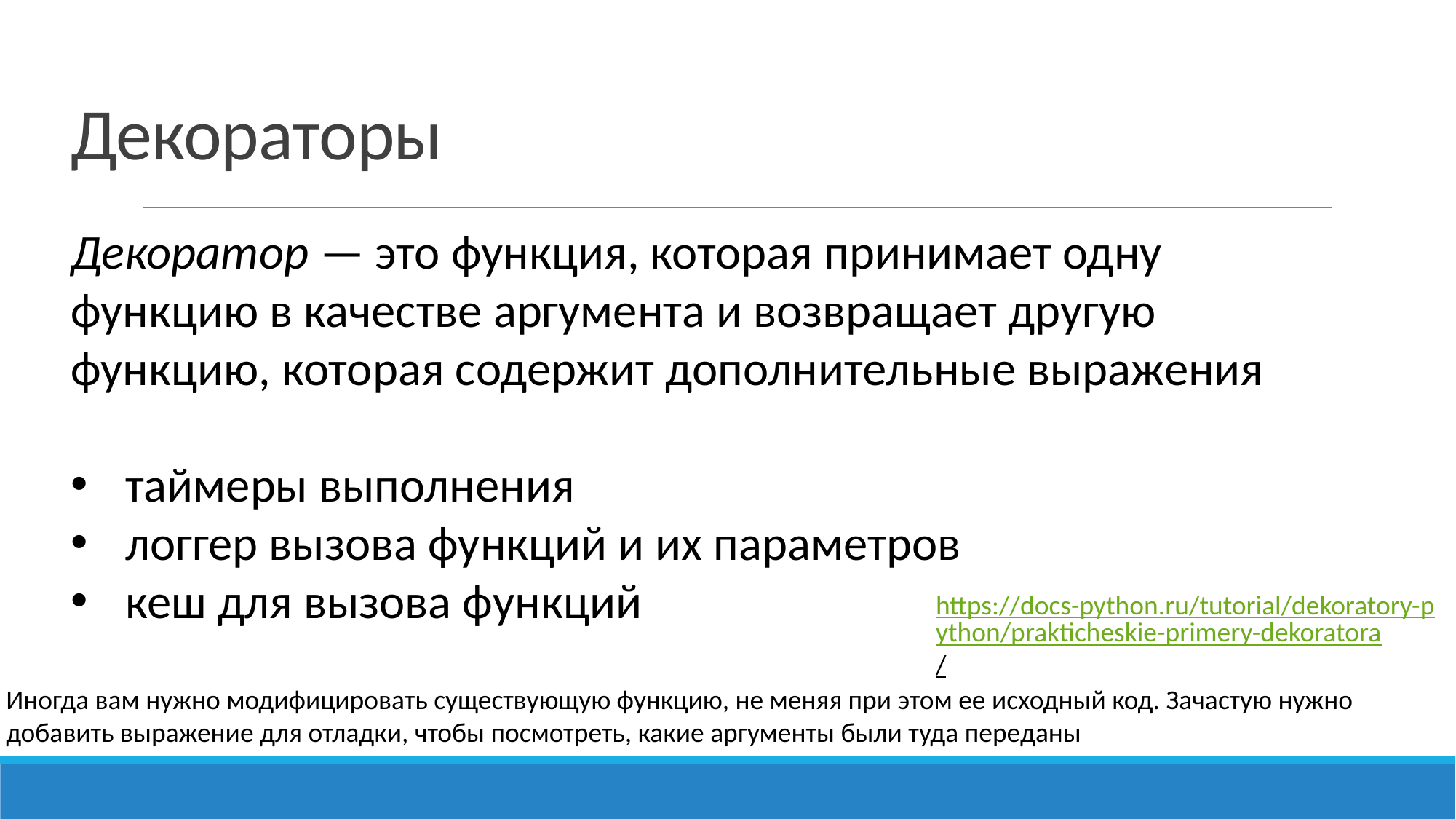

# Декораторы
Декоратор — это функция, которая принимает одну функцию в качестве аргумента и возвращает другую функцию, которая содержит дополнительные выражения

таймеры выполнения
логгер вызова функций и их параметров
кеш для вызова функций

https://docs-python.ru/tutorial/dekoratory-python/prakticheskie-primery-dekoratora/
Иногда вам нужно модифицировать существующую функцию, не меняя при этом ее исходный код. Зачастую нужно добавить выражение для отладки, чтобы посмотреть, какие аргументы были туда переданы